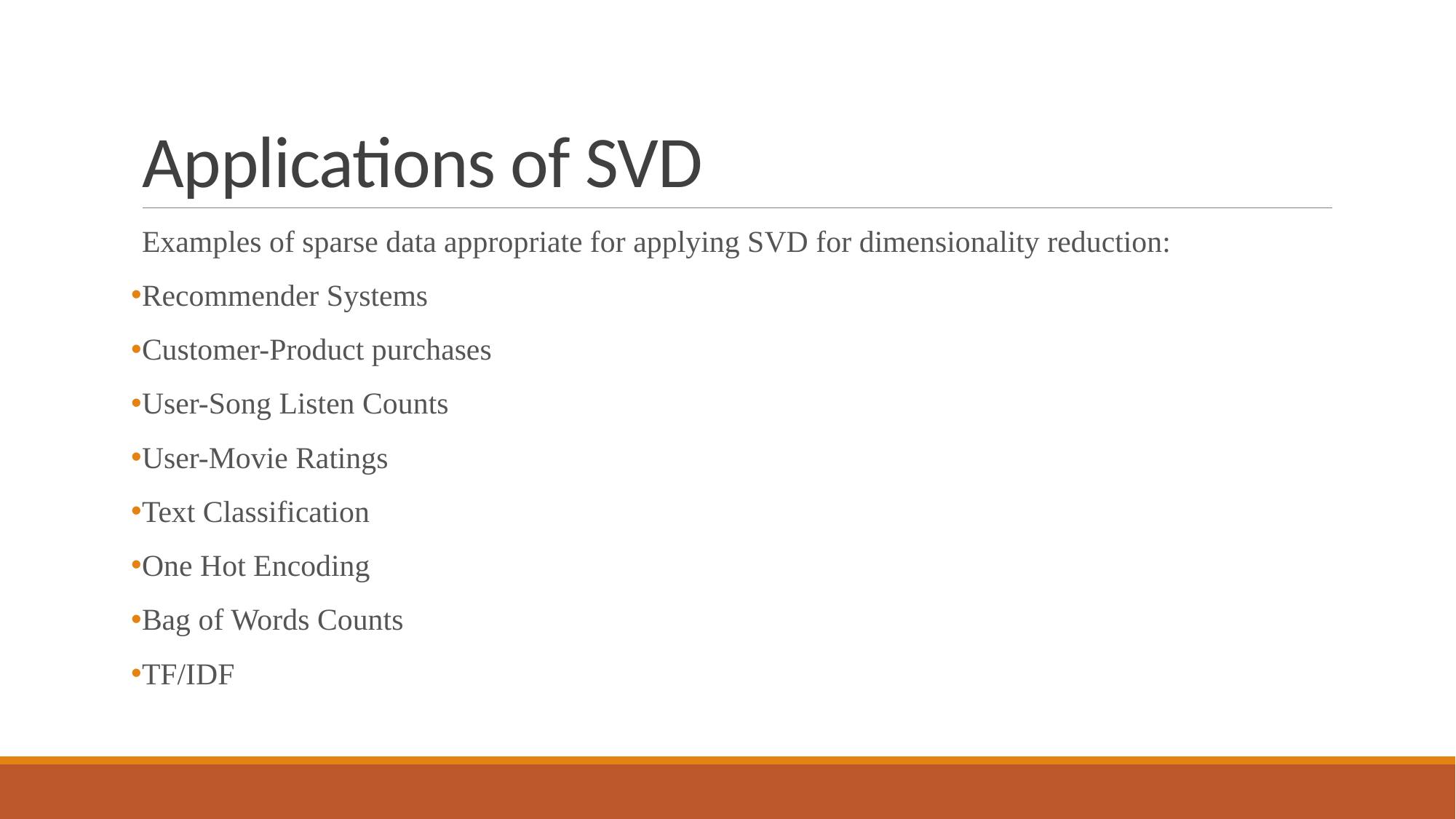

# Applications of SVD
Examples of sparse data appropriate for applying SVD for dimensionality reduction:
Recommender Systems
Customer-Product purchases
User-Song Listen Counts
User-Movie Ratings
Text Classification
One Hot Encoding
Bag of Words Counts
TF/IDF